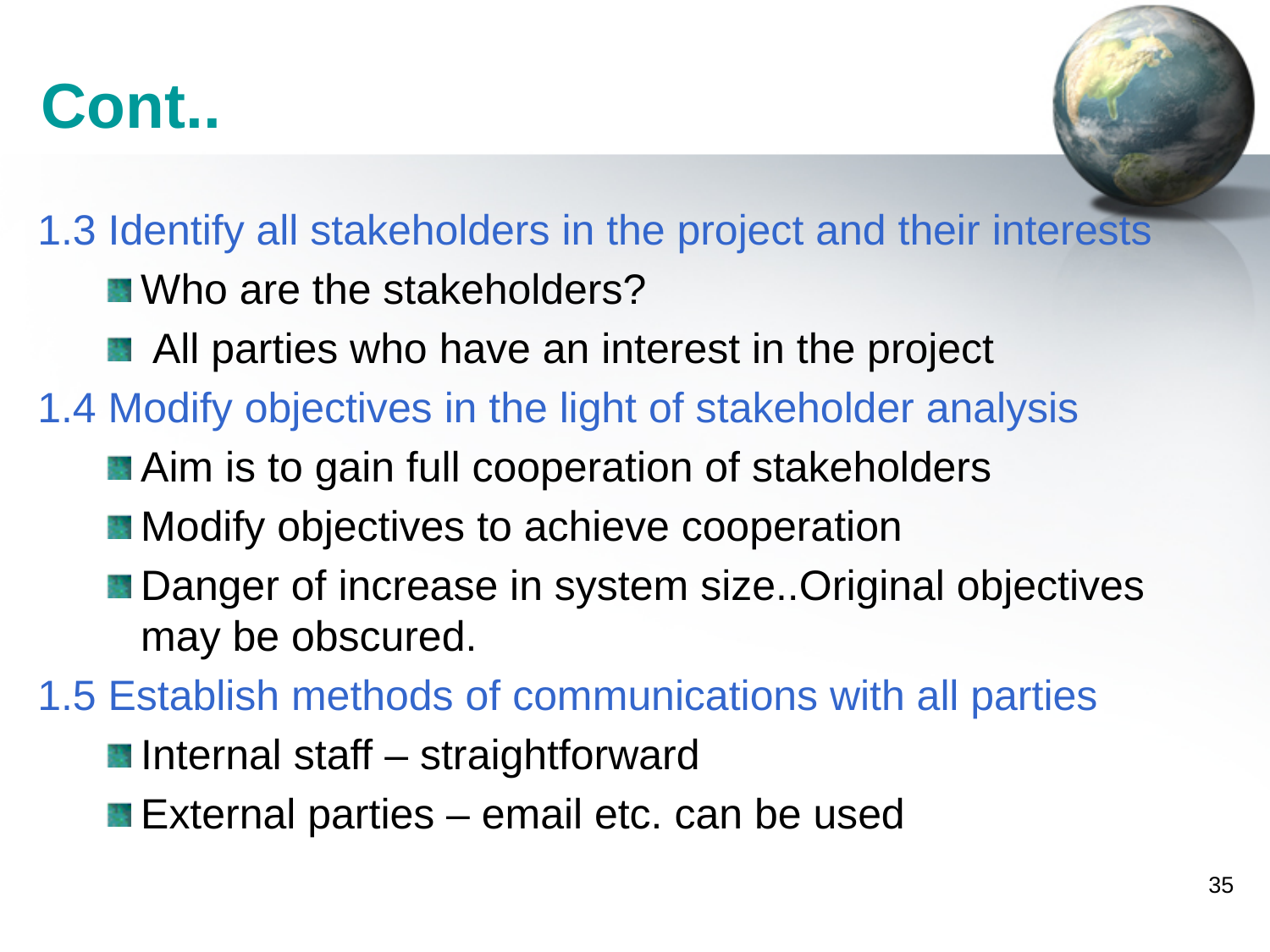

# Cont..
1.3 Identify all stakeholders in the project and their interests
Who are the stakeholders?
 All parties who have an interest in the project
1.4 Modify objectives in the light of stakeholder analysis
Aim is to gain full cooperation of stakeholders
Modify objectives to achieve cooperation
Danger of increase in system size..Original objectives may be obscured.
1.5 Establish methods of communications with all parties
Internal staff – straightforward
External parties – email etc. can be used

35